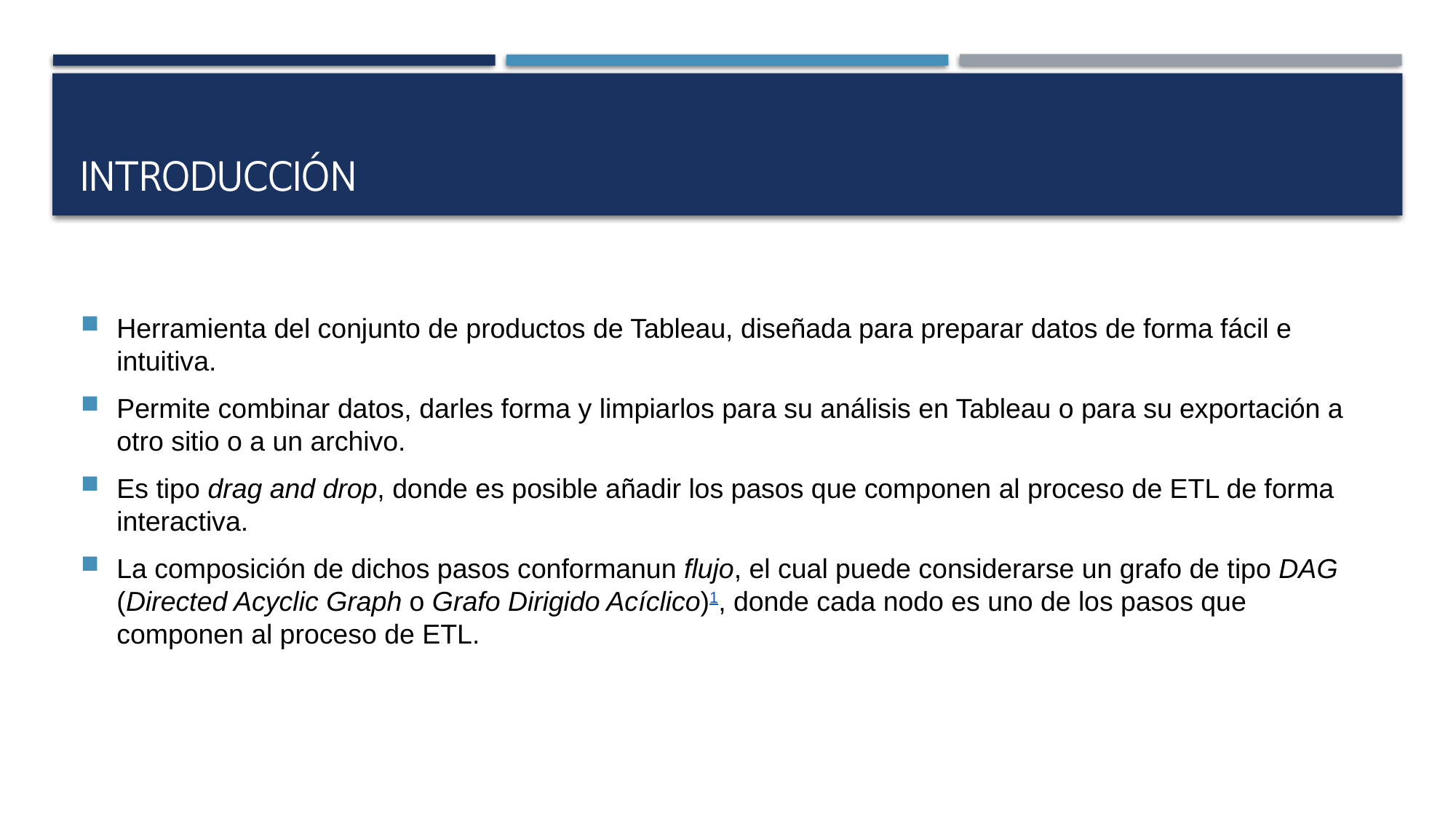

# Introducción
Herramienta del conjunto de productos de Tableau, diseñada para preparar datos de forma fácil e intuitiva.
Permite combinar datos, darles forma y limpiarlos para su análisis en Tableau o para su exportación a otro sitio o a un archivo.
Es tipo drag and drop, donde es posible añadir los pasos que componen al proceso de ETL de forma interactiva.
La composición de dichos pasos conformanun flujo, el cual puede considerarse un grafo de tipo DAG (Directed Acyclic Graph o Grafo Dirigido Acíclico)1, donde cada nodo es uno de los pasos que componen al proceso de ETL.